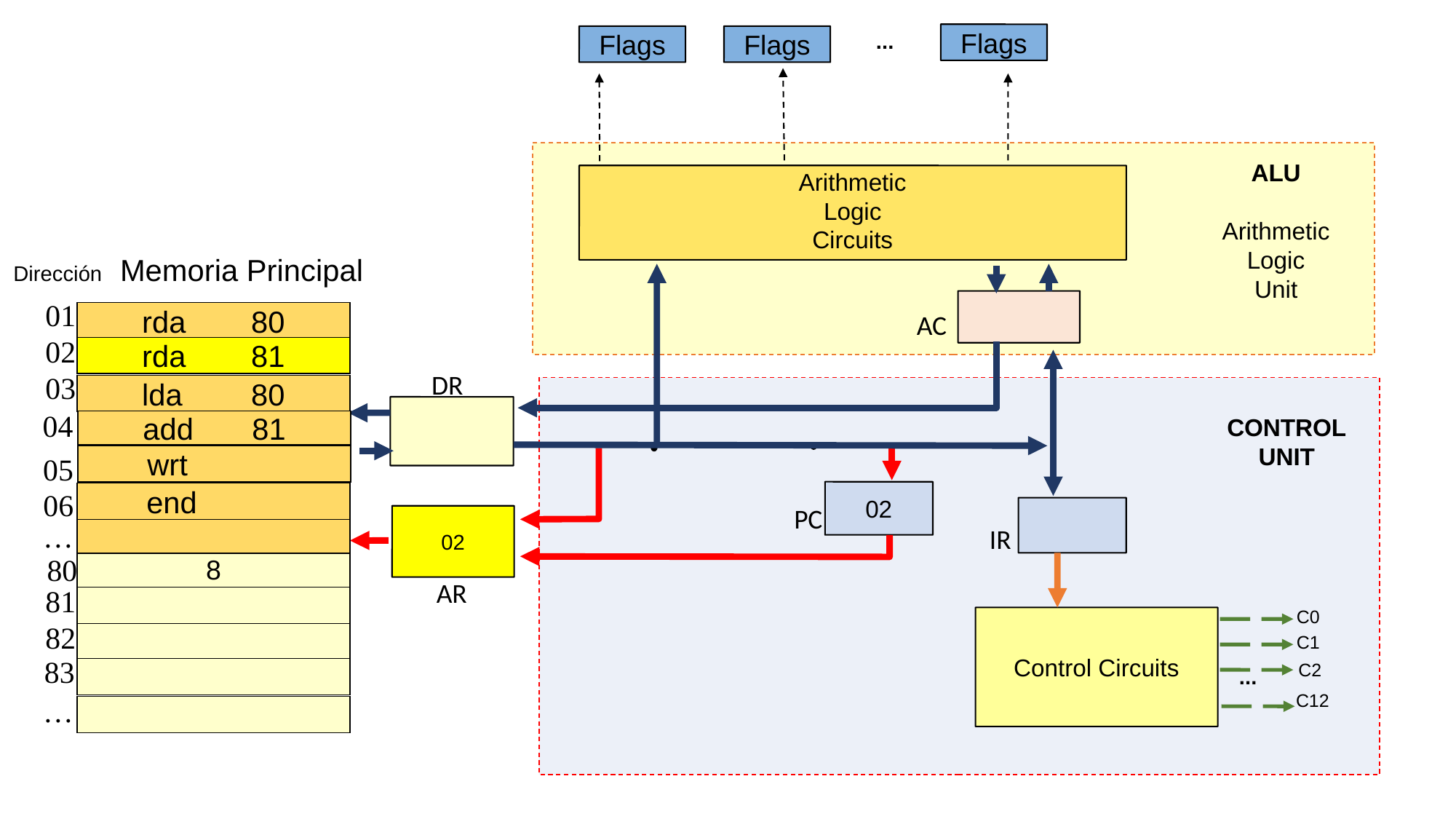

Flags
Flags
Flags
...

ALU

Arithmetic
Logic
Unit
Arithmetic
Logic
Circuits
  Dirección   Memoria Principal

01
rda	80
AC
02
rda 	81

DR
03
lda   	80

CONTROL
UNIT
add 	81
04

       wrt

05
02
       end
06
PC

02
IR

…

8

80
AR
81

C0
Control Circuits

82

C1

C2
83

...

C12

…